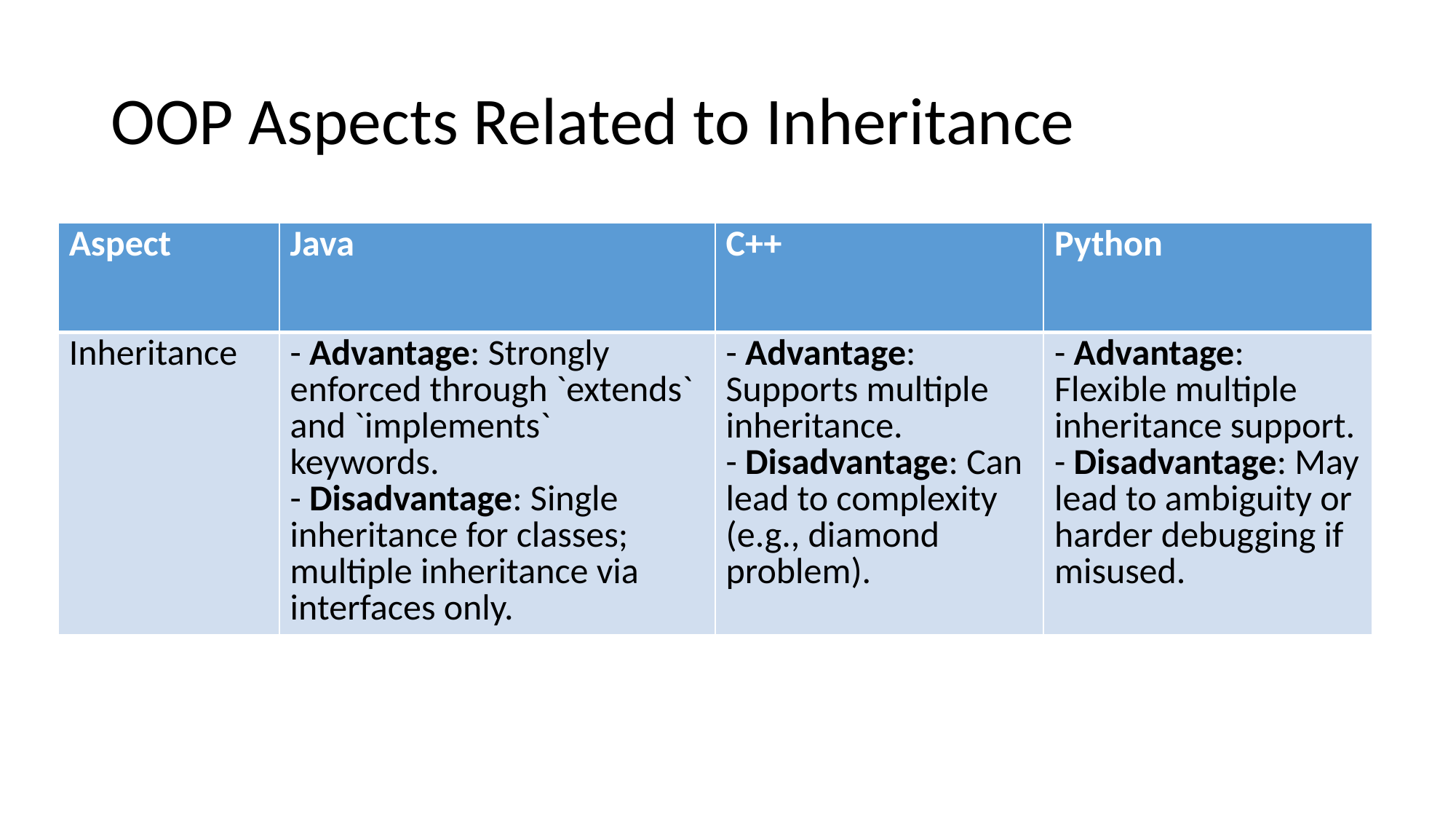

# OOP Aspects Related to Inheritance
| Aspect | Java | C++ | Python |
| --- | --- | --- | --- |
| Inheritance | - Advantage: Strongly enforced through `extends` and `implements` keywords. - Disadvantage: Single inheritance for classes; multiple inheritance via interfaces only. | - Advantage: Supports multiple inheritance. - Disadvantage: Can lead to complexity (e.g., diamond problem). | - Advantage: Flexible multiple inheritance support. - Disadvantage: May lead to ambiguity or harder debugging if misused. |